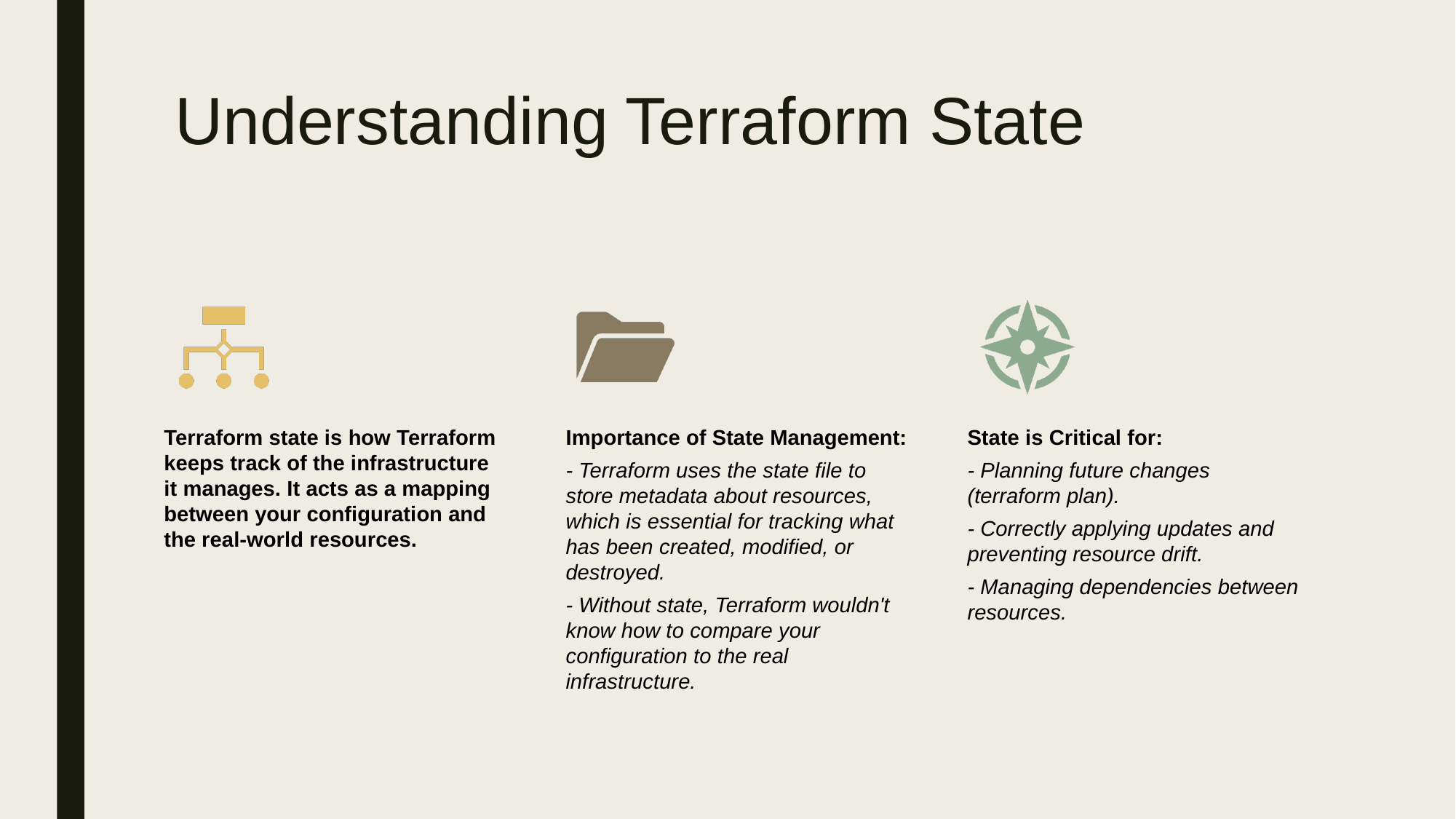

# Understanding Terraform State
Terraform state is how Terraform keeps track of the infrastructure it manages. It acts as a mapping between your configuration and the real-world resources.
Importance of State Management:
- Terraform uses the state file to store metadata about resources, which is essential for tracking what has been created, modified, or destroyed.
- Without state, Terraform wouldn't know how to compare your configuration to the real infrastructure.
State is Critical for:
- Planning future changes (terraform plan).
- Correctly applying updates and preventing resource drift.
- Managing dependencies between resources.